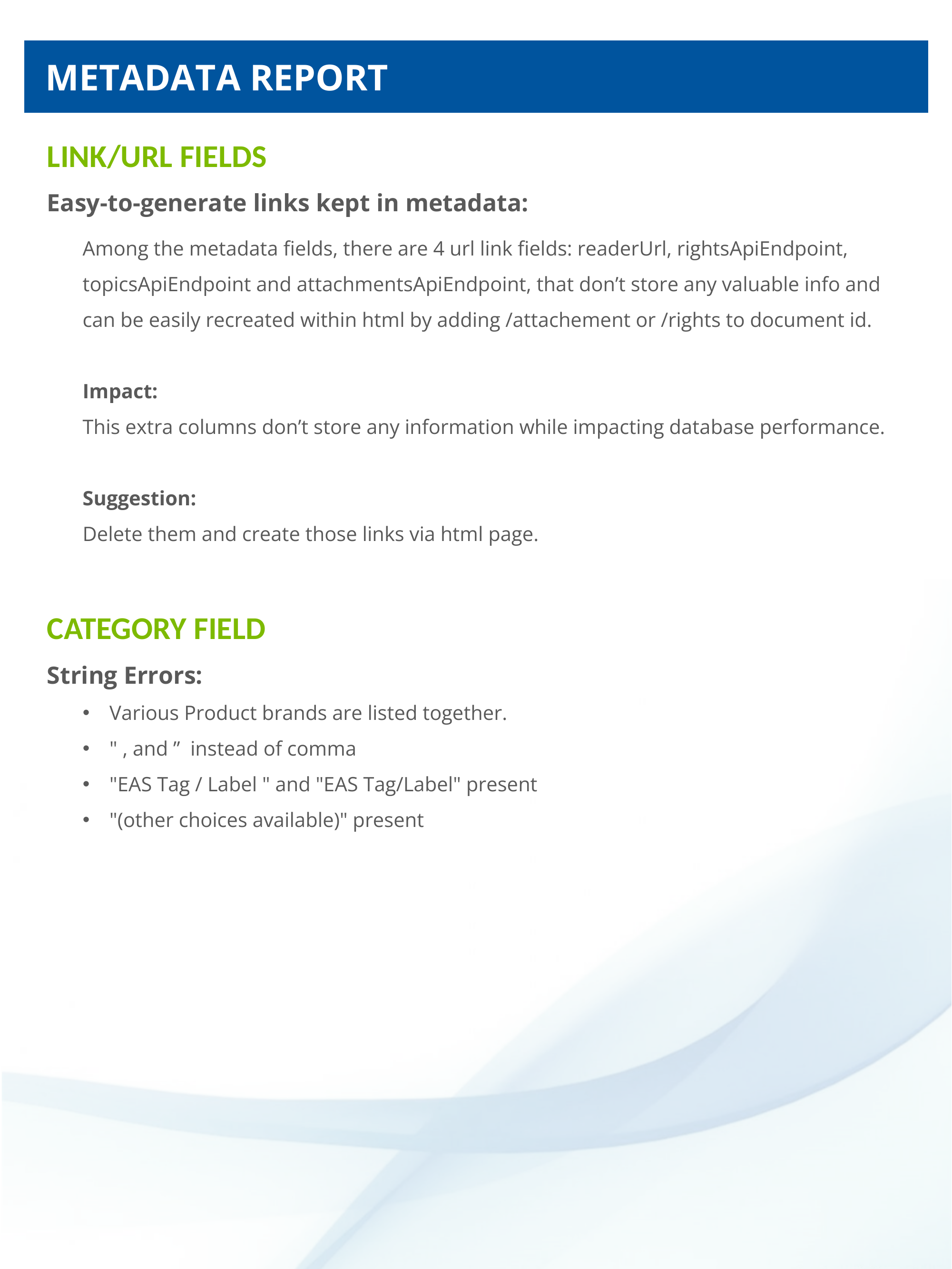

METADATA REPORT
METADATA REPORT
LINK/URL FIELDS
Easy-to-generate links kept in metadata:
Among the metadata fields, there are 4 url link fields: readerUrl, rightsApiEndpoint, topicsApiEndpoint and attachmentsApiEndpoint, that don’t store any valuable info and can be easily recreated within html by adding /attachement or /rights to document id.

Impact:
This extra columns don’t store any information while impacting database performance.

Suggestion:
Delete them and create those links via html page.

APPENDIX A................................................................Project Charter
APPENDIX B.................................. Statement of Requirements Table
APPENDIX C.........................................................Power/Interest Grid
APPENDIX C.....................................................Change Request Form
APPENDIX C.....................................................Change Request Form
CATEGORY FIELD
String Errors:
Various Product brands are listed together.
" , and ”  instead of comma
"EAS Tag / Label " and "EAS Tag/Label" present
"(other choices available)" present